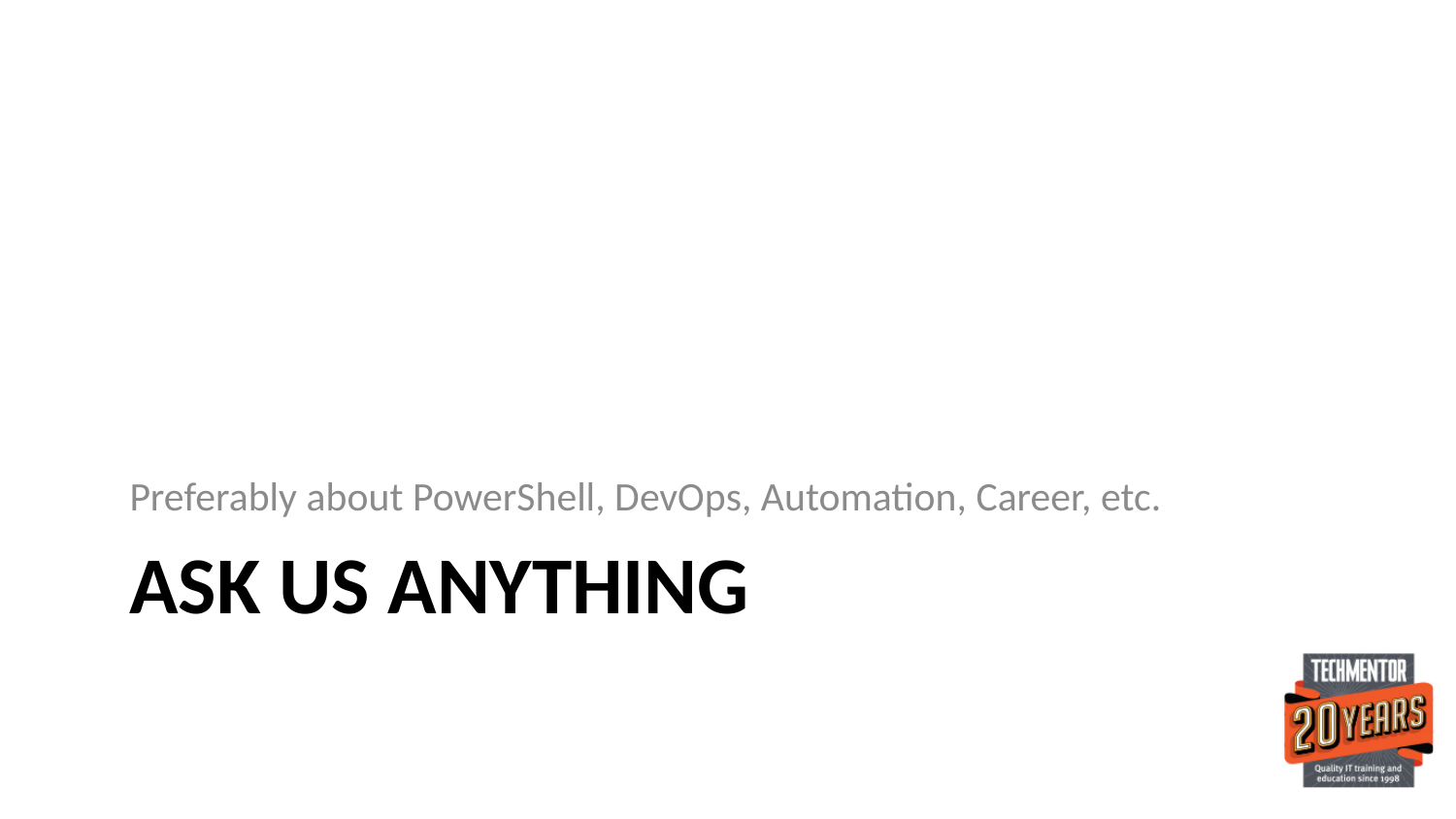

Preferably about PowerShell, DevOps, Automation, Career, etc.
# Ask Us Anything